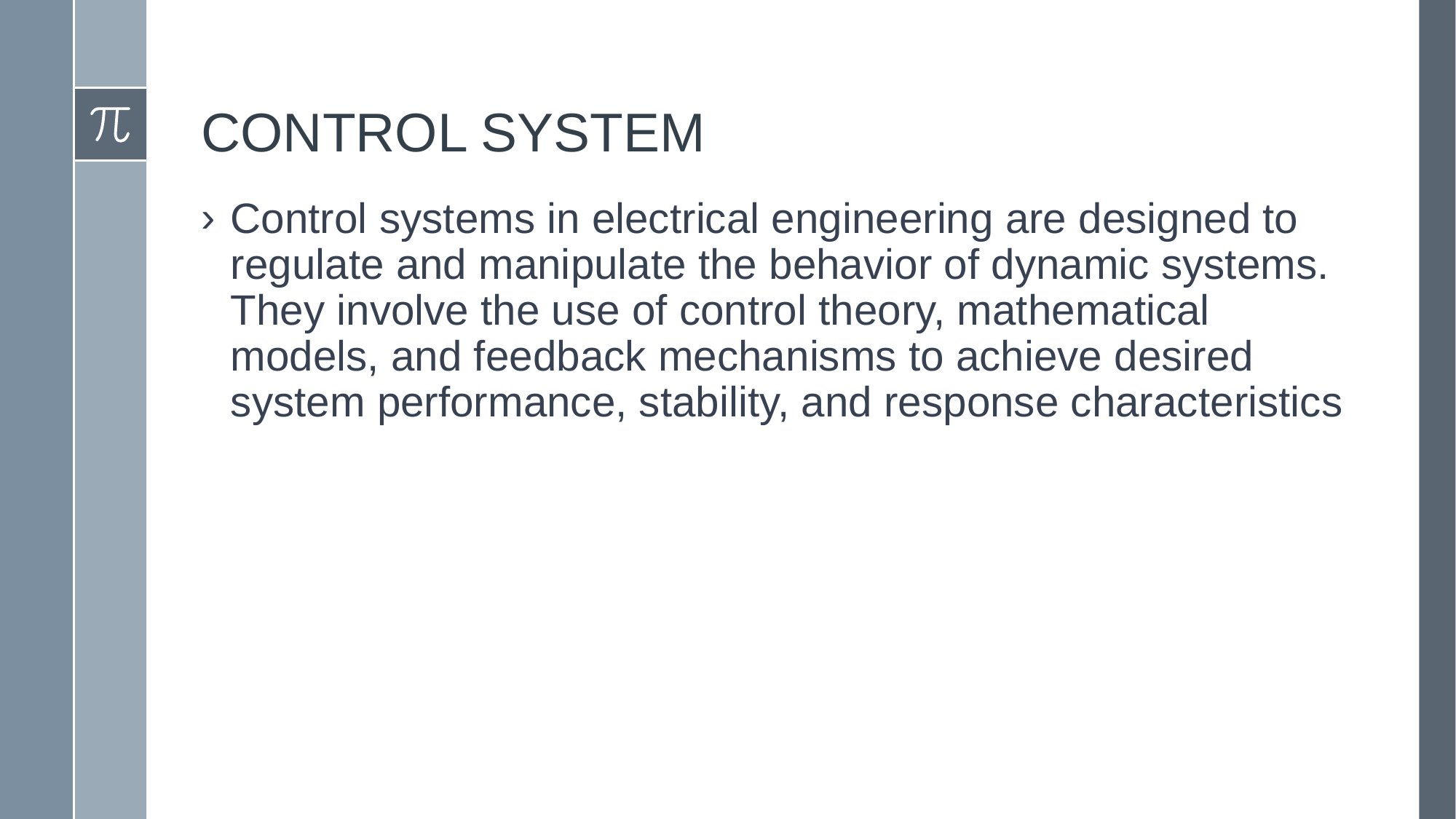

# CONTROL SYSTEM
Control systems in electrical engineering are designed to regulate and manipulate the behavior of dynamic systems. They involve the use of control theory, mathematical models, and feedback mechanisms to achieve desired system performance, stability, and response characteristics